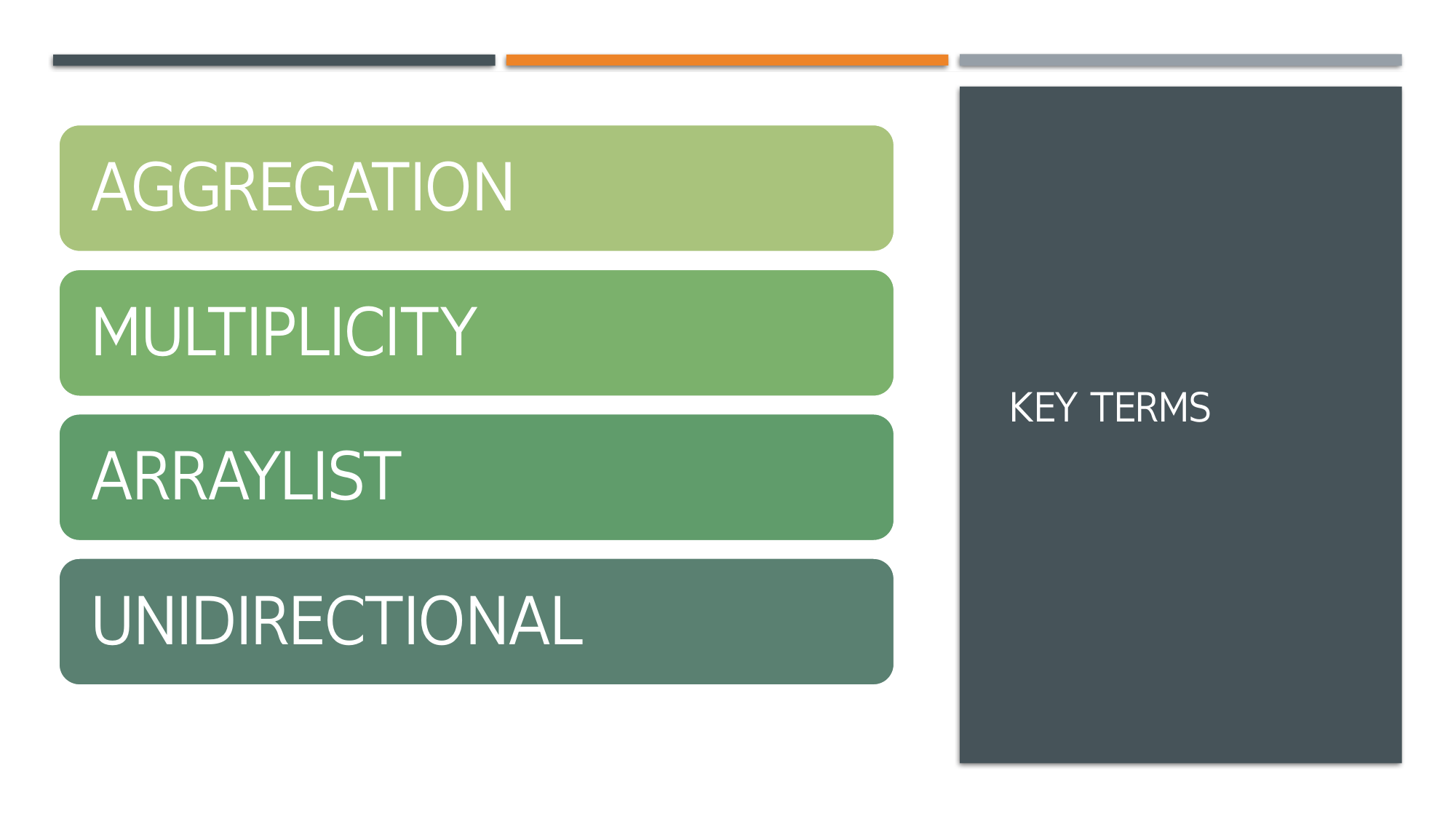

AGGREGATION
MULTIPLICITY
ARRAYLIST
UNIDIRECTIONAL
# KEY TERMS
17